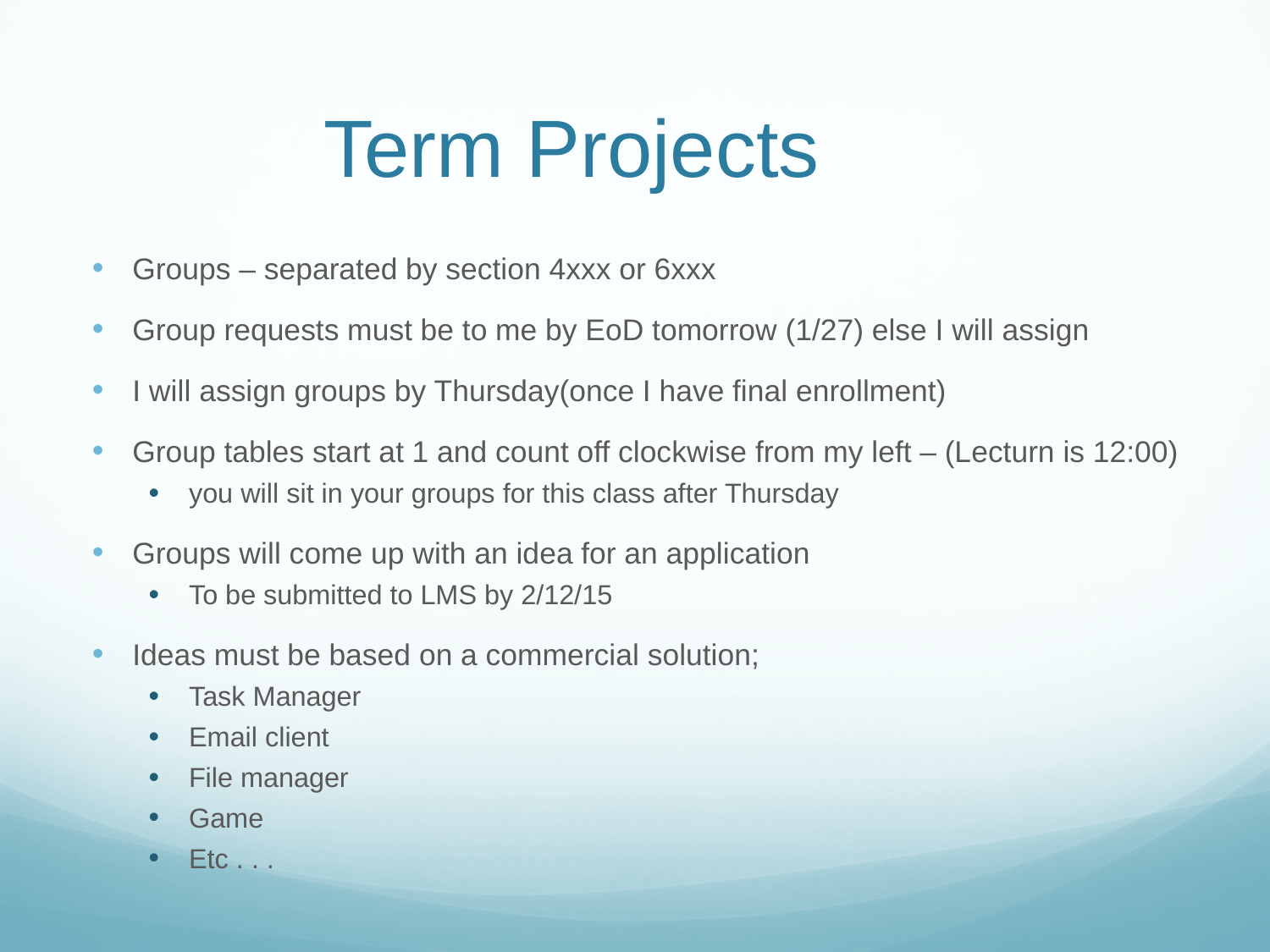

# Term Projects
Groups – separated by section 4xxx or 6xxx
Group requests must be to me by EoD tomorrow (1/27) else I will assign
I will assign groups by Thursday(once I have final enrollment)
Group tables start at 1 and count off clockwise from my left – (Lecturn is 12:00)
you will sit in your groups for this class after Thursday
Groups will come up with an idea for an application
To be submitted to LMS by 2/12/15
Ideas must be based on a commercial solution;
Task Manager
Email client
File manager
Game
Etc . . .